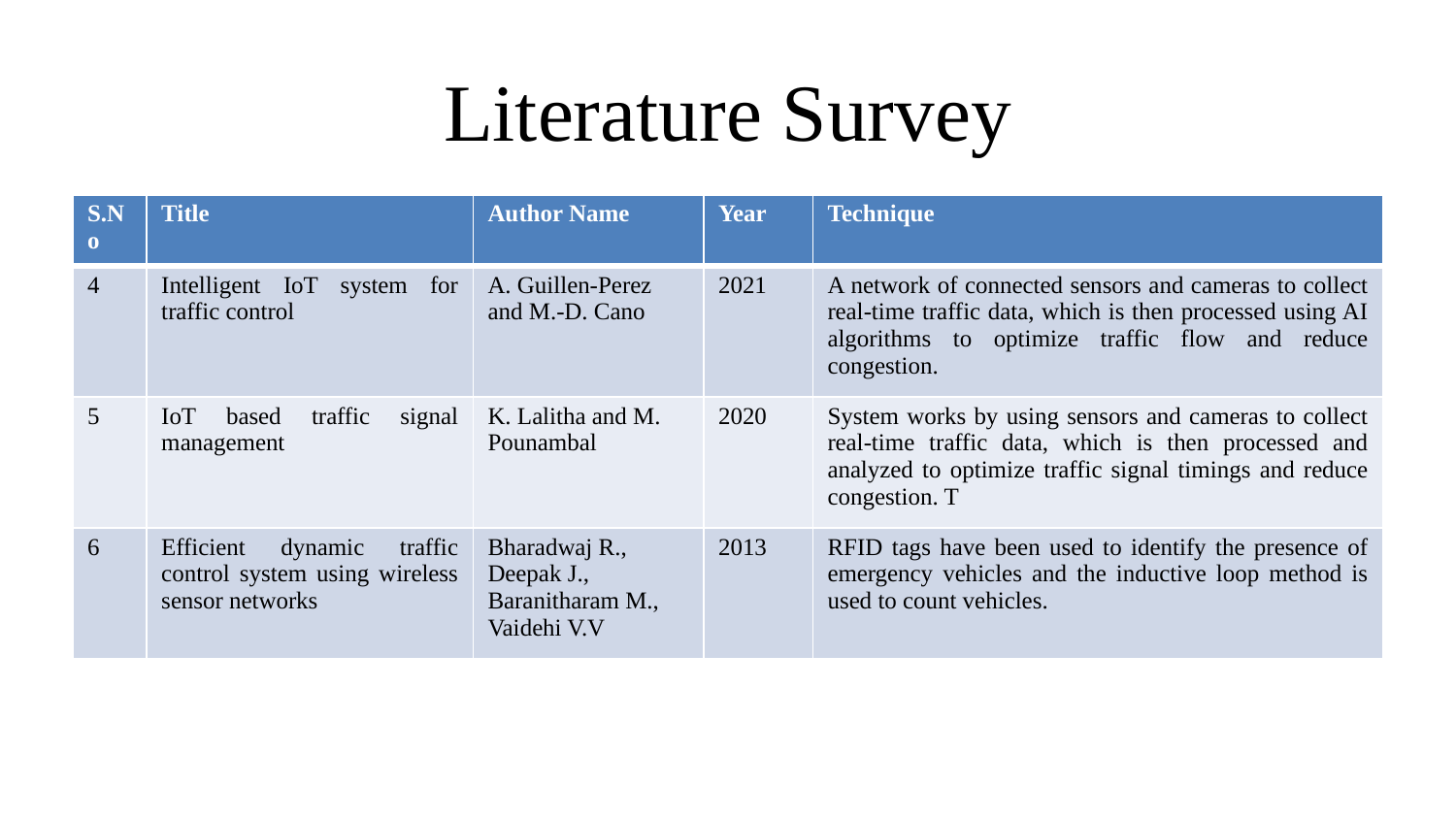

# Literature Survey
| S.No | Title | Author Name | Year | Technique |
| --- | --- | --- | --- | --- |
| 4 | Intelligent IoT system for traffic control | A. Guillen-Perez and M.-D. Cano | 2021 | A network of connected sensors and cameras to collect real-time traffic data, which is then processed using AI algorithms to optimize traffic flow and reduce congestion. |
| 5 | IoT based traffic signal management | K. Lalitha and M. Pounambal | 2020 | System works by using sensors and cameras to collect real-time traffic data, which is then processed and analyzed to optimize traffic signal timings and reduce congestion. T |
| 6 | Efficient dynamic traffic control system using wireless sensor networks | Bharadwaj R., Deepak J., Baranitharam M., Vaidehi V.V | 2013 | RFID tags have been used to identify the presence of emergency vehicles and the inductive loop method is used to count vehicles. |